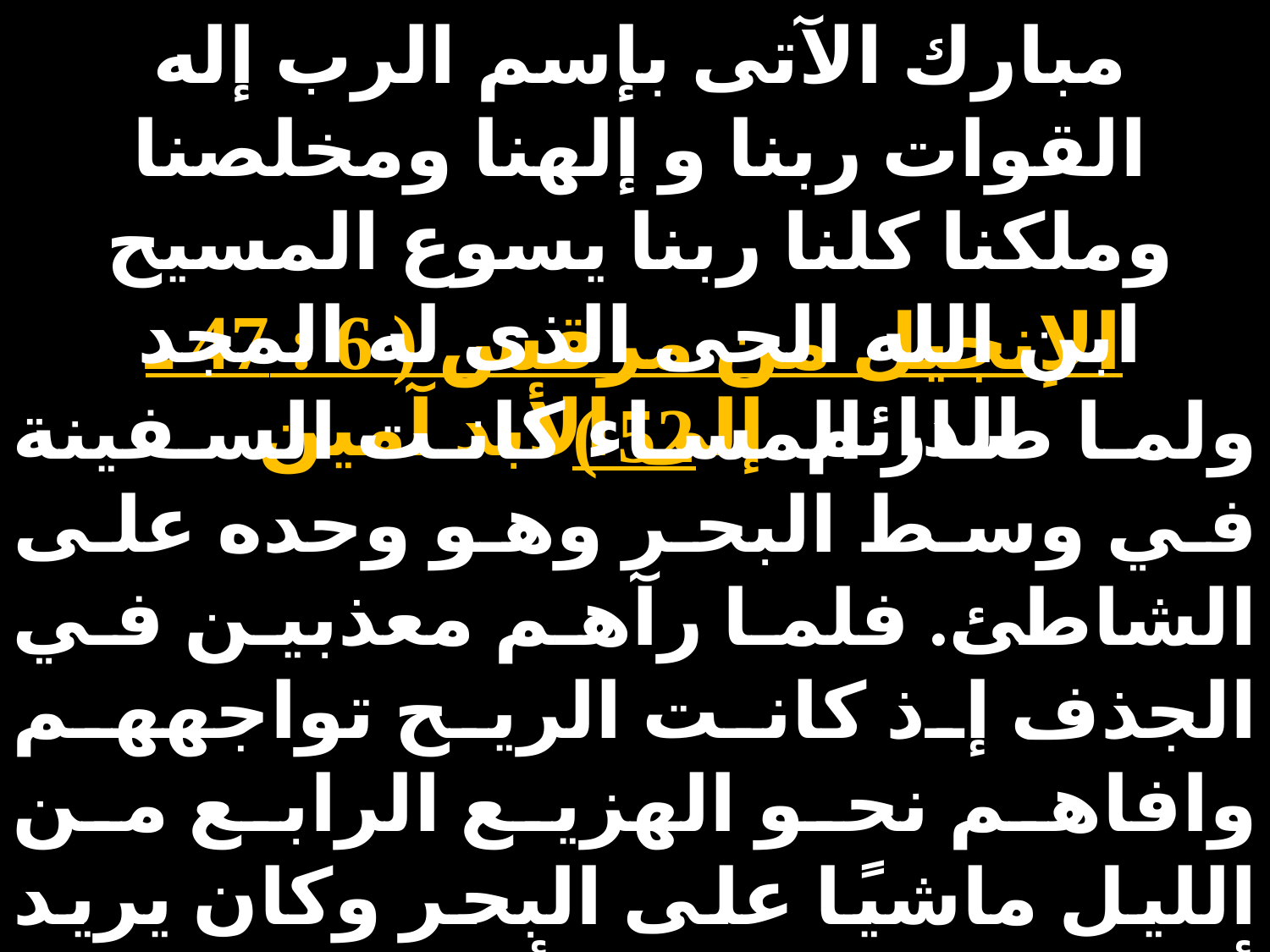

مبارك الآتى بإسم الرب إله القوات ربنا و إلهنا ومخلصنا وملكنا كلنا ربنا يسوع المسيح ابن الله الحى الذى له المجد الدائم  إلى الأبد آمين
الإنجيل من مرقس ( 6 : 47 ـ 52 )
ولما صار المساء كانت السفينة في وسط البحر وهو وحده على الشاطئ. فلما رآهم معذبين في الجذف إذ كانت الريح تواجههم وافاهم نحو الهزيع الرابع من الليل ماشيًا على البحر وكان يريد أن يجاوزهم. فلما رأوه ماشيًا على البحر ظنوه خيالًا فصرخوا. لانهم رأوه كلهم واضطربوا. فللوقت